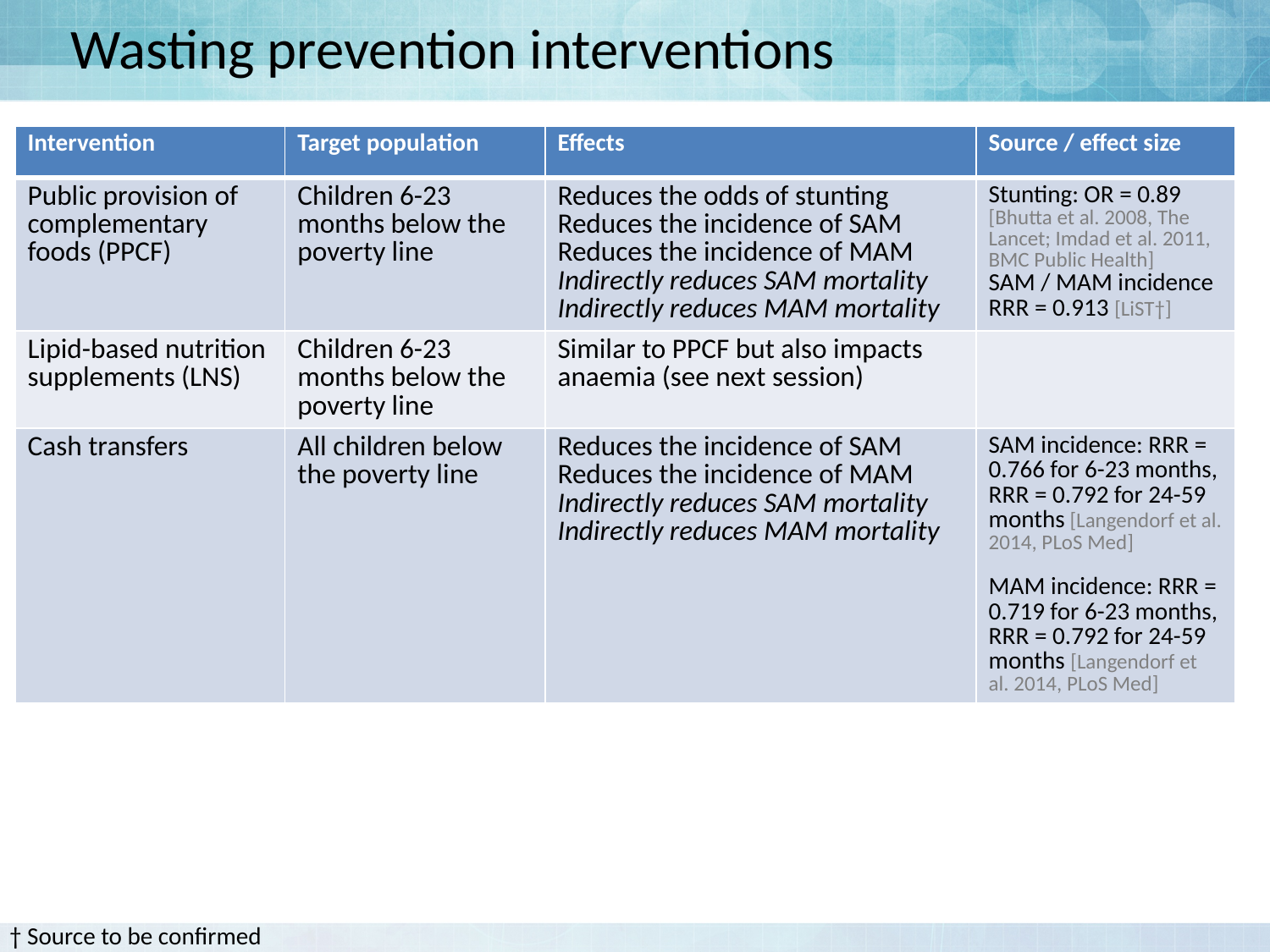

# Wasting prevention interventions
| Intervention | Target population | Effects | Source / effect size |
| --- | --- | --- | --- |
| Public provision of complementary foods (PPCF) | Children 6-23 months below the poverty line | Reduces the odds of stunting Reduces the incidence of SAM Reduces the incidence of MAM Indirectly reduces SAM mortality Indirectly reduces MAM mortality | Stunting: OR = 0.89 [Bhutta et al. 2008, The Lancet; Imdad et al. 2011, BMC Public Health] SAM / MAM incidence RRR = 0.913 [LiST†] |
| Lipid-based nutrition supplements (LNS) | Children 6-23 months below the poverty line | Similar to PPCF but also impacts anaemia (see next session) |  |
| Cash transfers | All children below the poverty line | Reduces the incidence of SAM Reduces the incidence of MAM Indirectly reduces SAM mortality Indirectly reduces MAM mortality | SAM incidence: RRR = 0.766 for 6-23 months, RRR = 0.792 for 24-59 months [Langendorf et al. 2014, PLoS Med] MAM incidence: RRR = 0.719 for 6-23 months, RRR = 0.792 for 24-59 months [Langendorf et al. 2014, PLoS Med] |
† Source to be confirmed
15